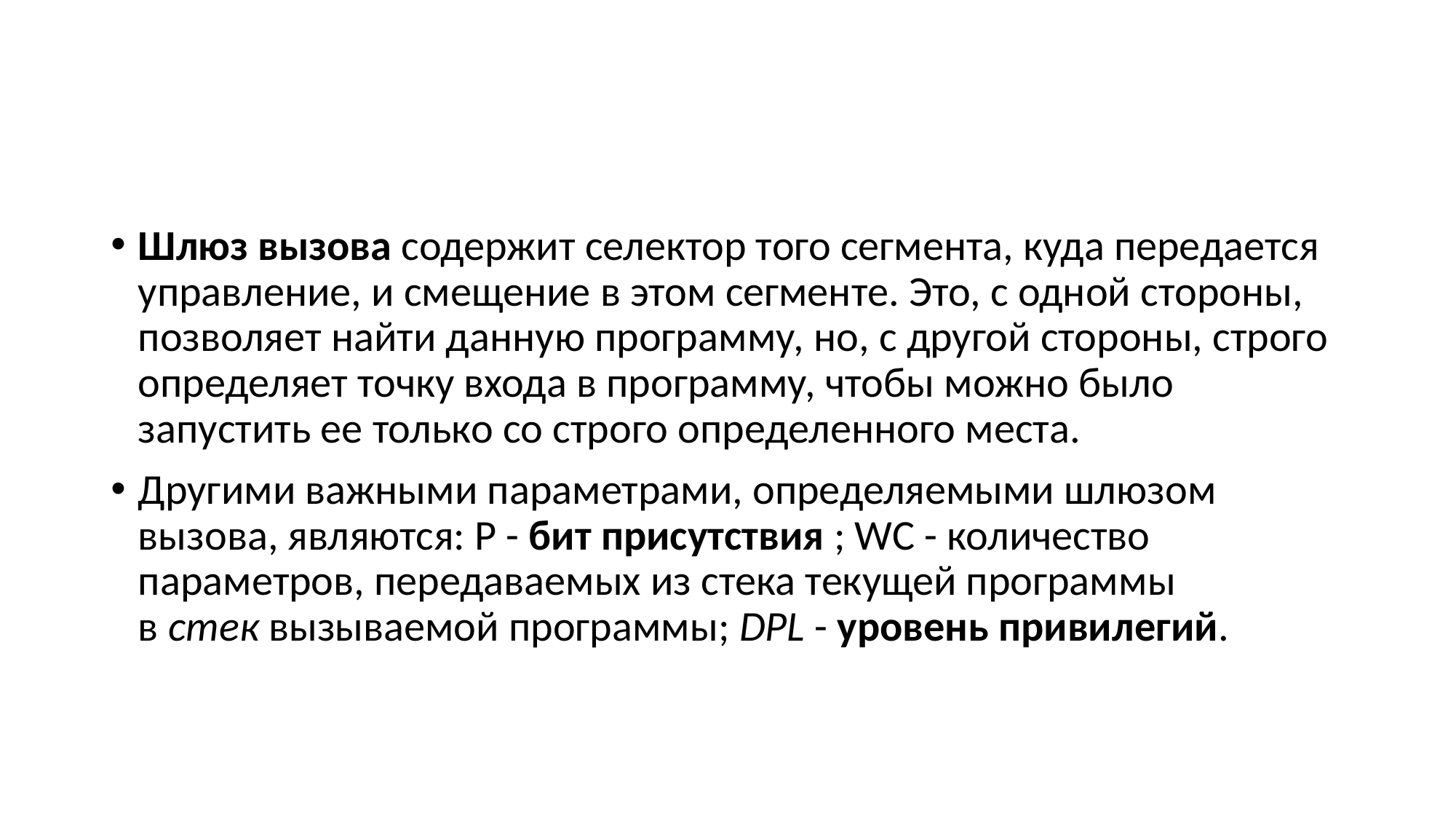

Шлюз вызова содержит селектор того сегмента, куда передается управление, и смещение в этом сегменте. Это, с одной стороны, позволяет найти данную программу, но, с другой стороны, строго определяет точку входа в программу, чтобы можно было запустить ее только со строго определенного места.
Другими важными параметрами, определяемыми шлюзом вызова, являются: P - бит присутствия ; WC - количество параметров, передаваемых из стека текущей программы в стек вызываемой программы; DPL - уровень привилегий.